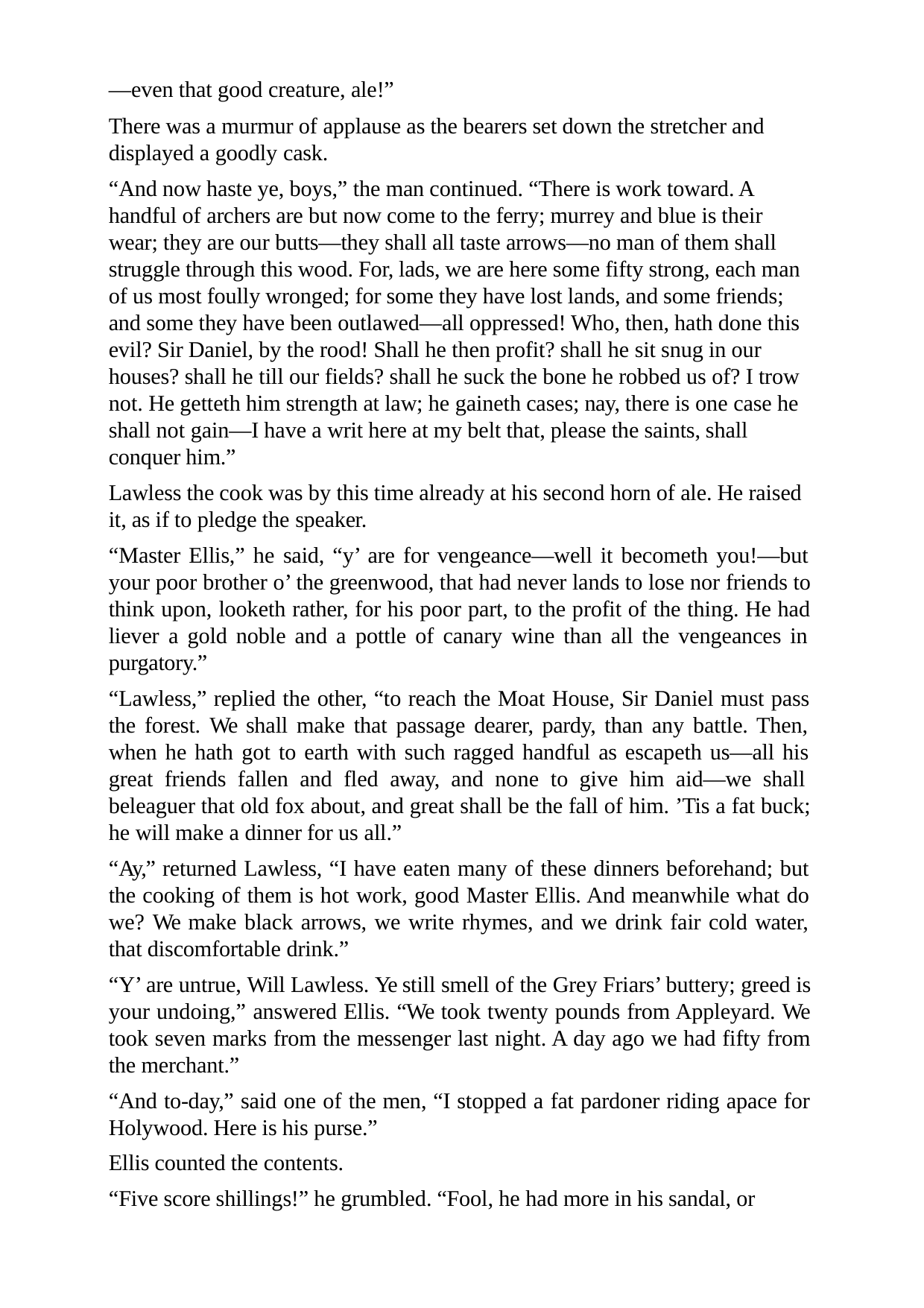

—even that good creature, ale!”
There was a murmur of applause as the bearers set down the stretcher and  displayed a goodly cask.
“And now haste ye, boys,” the man continued. “There is work toward. A  handful of archers are but now come to the ferry; murrey and blue is their  wear; they are our butts—they shall all taste arrows—no man of them shall  struggle through this wood. For, lads, we are here some fifty strong, each man  of us most foully wronged; for some they have lost lands, and some friends;  and some they have been outlawed—all oppressed! Who, then, hath done this  evil? Sir Daniel, by the rood! Shall he then profit? shall he sit snug in our  houses? shall he till our fields? shall he suck the bone he robbed us of? I trow  not. He getteth him strength at law; he gaineth cases; nay, there is one case he  shall not gain—I have a writ here at my belt that, please the saints, shall  conquer him.”
Lawless the cook was by this time already at his second horn of ale. He raised  it, as if to pledge the speaker.
“Master Ellis,” he said, “y’ are for vengeance—well it becometh you!—but  your poor brother o’ the greenwood, that had never lands to lose nor friends to  think upon, looketh rather, for his poor part, to the profit of the thing. He had  liever a gold noble and a pottle of canary wine than all the vengeances in  purgatory.”
“Lawless,” replied the other, “to reach the Moat House, Sir Daniel must pass  the forest. We shall make that passage dearer, pardy, than any battle. Then,  when he hath got to earth with such ragged handful as escapeth us—all his  great friends fallen and fled away, and none to give him aid—we shall  beleaguer that old fox about, and great shall be the fall of him. ’Tis a fat buck;  he will make a dinner for us all.”
“Ay,” returned Lawless, “I have eaten many of these dinners beforehand; but  the cooking of them is hot work, good Master Ellis. And meanwhile what do  we? We make black arrows, we write rhymes, and we drink fair cold water,  that discomfortable drink.”
“Y’ are untrue, Will Lawless. Ye still smell of the Grey Friars’ buttery; greed is  your undoing,” answered Ellis. “We took twenty pounds from Appleyard. We  took seven marks from the messenger last night. A day ago we had fifty from  the merchant.”
“And to-day,” said one of the men, “I stopped a fat pardoner riding apace for  Holywood. Here is his purse.”
Ellis counted the contents.
“Five score shillings!” he grumbled. “Fool, he had more in his sandal, or